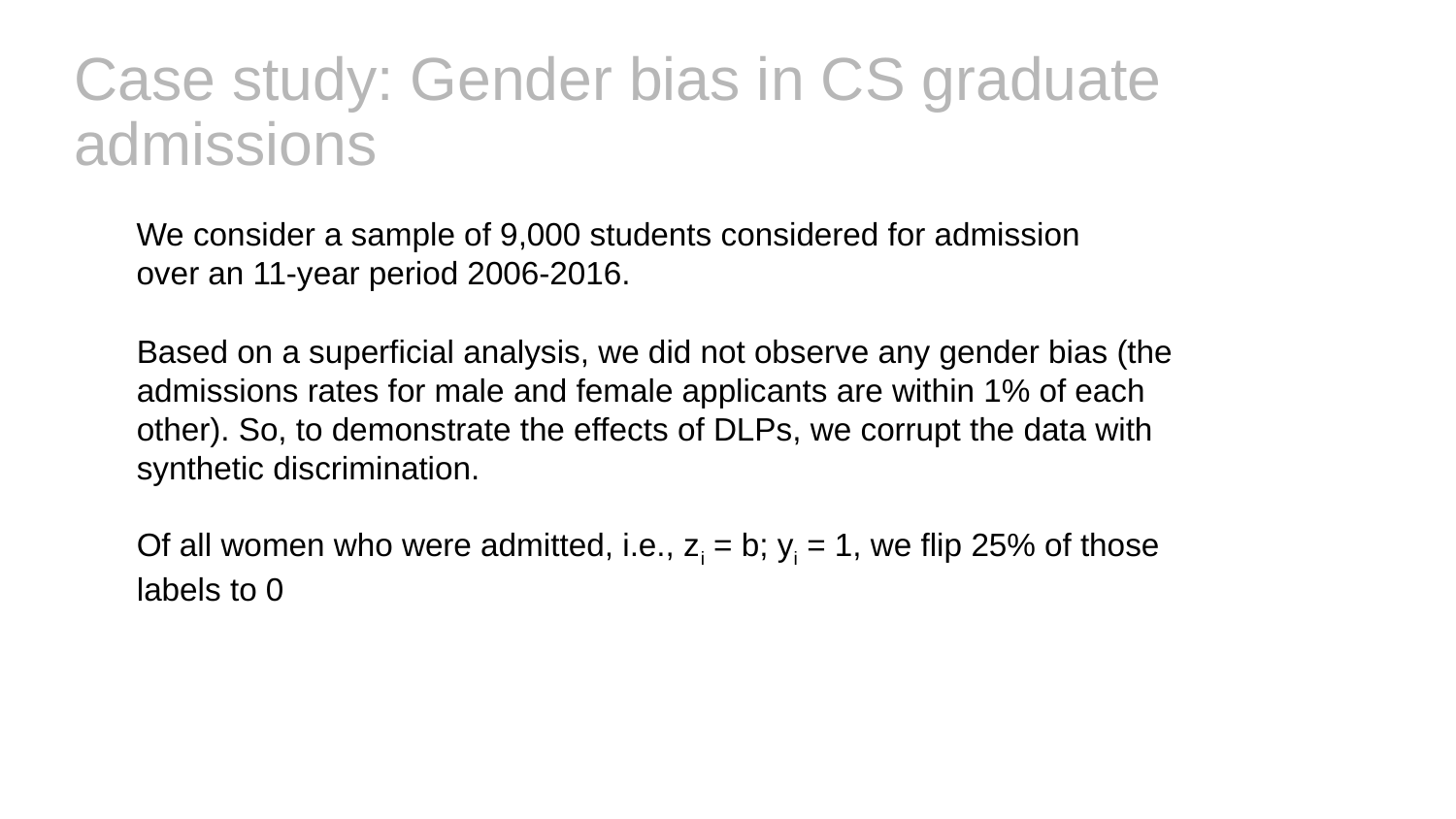

# Case study: Gender bias in CS graduate admissions
We consider a sample of 9,000 students considered for admission over an 11-year period 2006-2016.
Based on a superficial analysis, we did not observe any gender bias (the admissions rates for male and female applicants are within 1% of each other). So, to demonstrate the effects of DLPs, we corrupt the data with synthetic discrimination.

Of all women who were admitted, i.e., zi = b; yi = 1, we flip 25% of those labels to 0